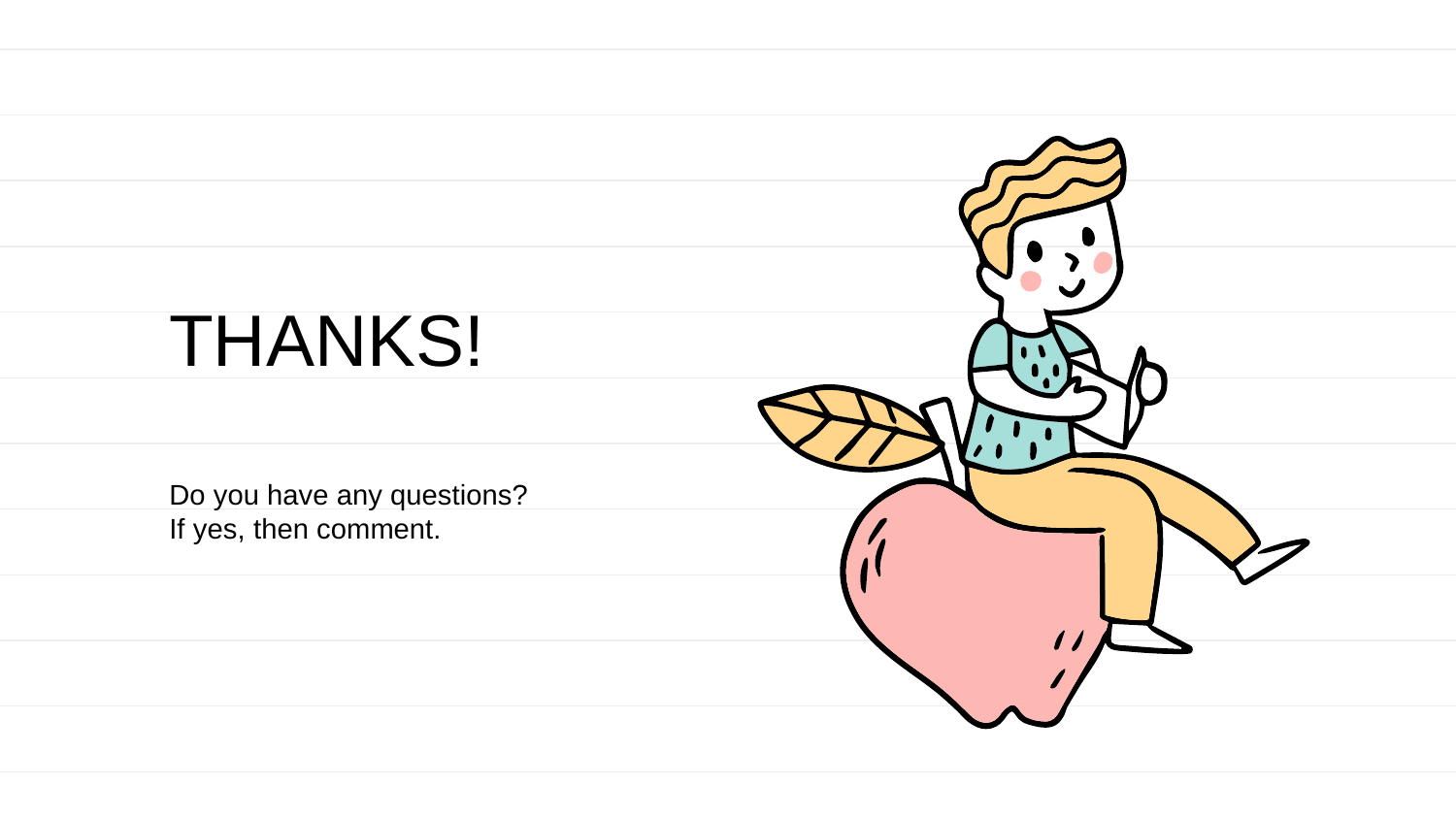

THANKS!
Do you have any questions?
If yes, then comment.